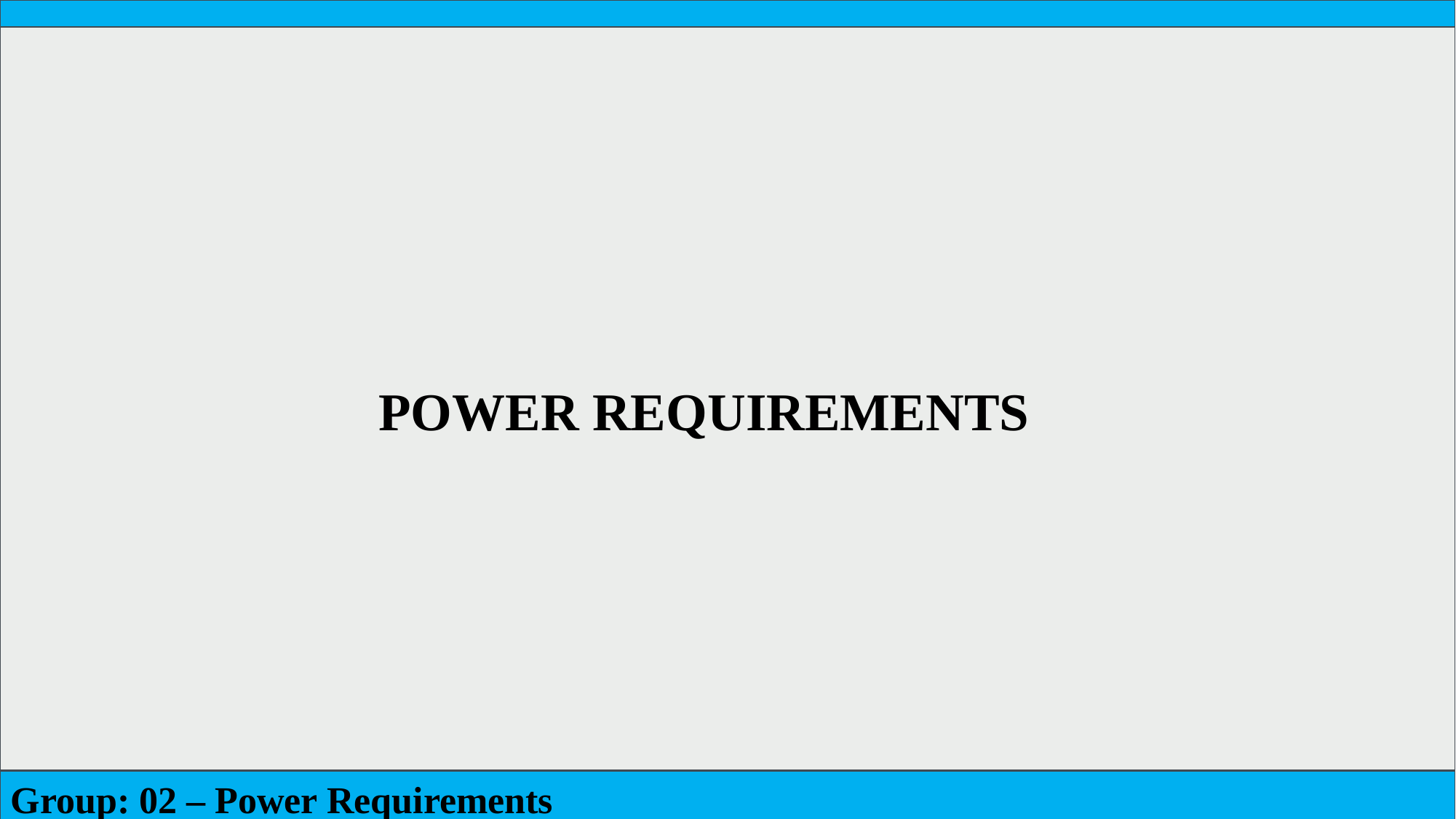

POWER REQUIREMENTS

Group: 02 – Power Requirements